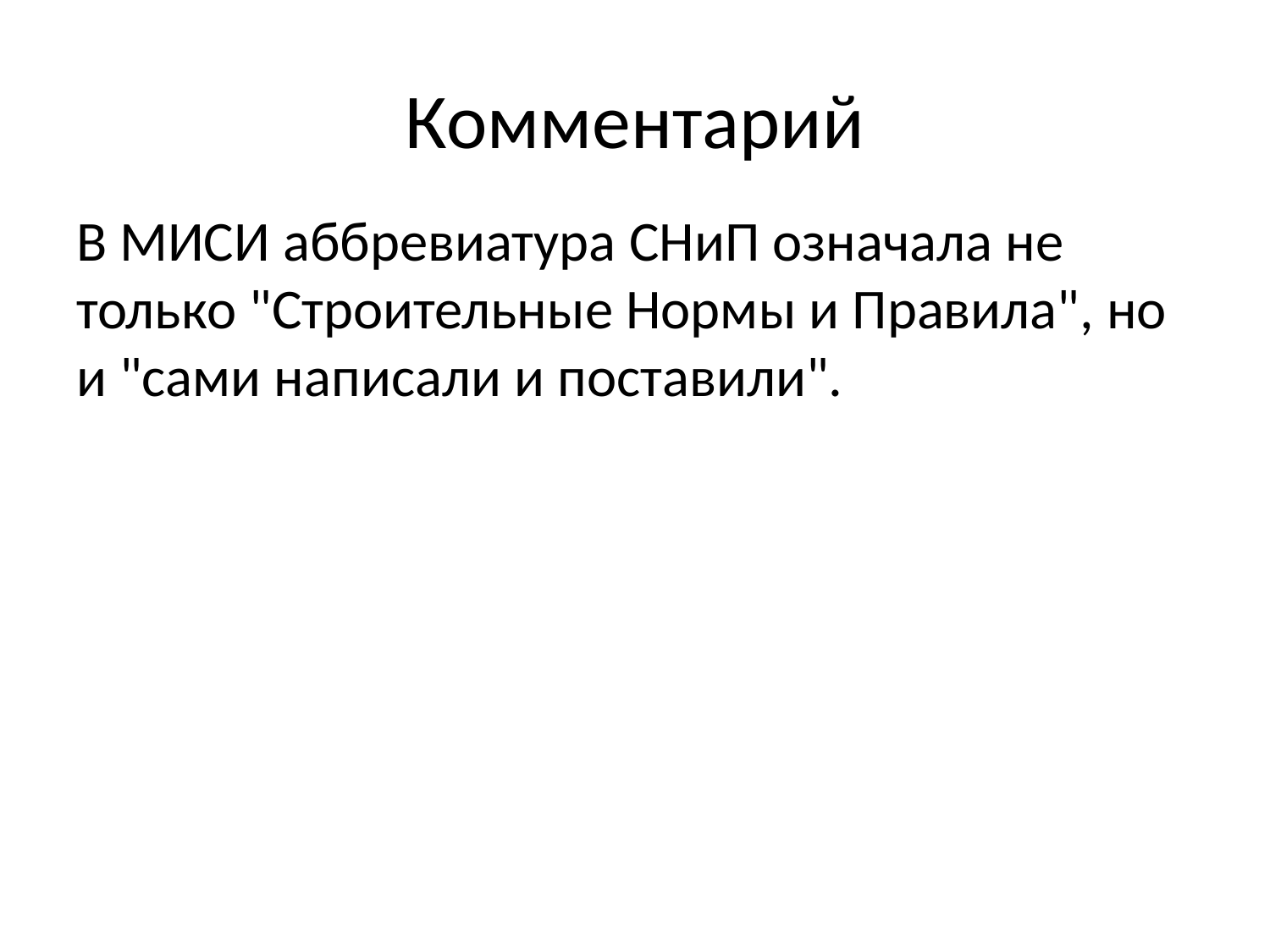

# Комментарий
В МИСИ аббревиатура СНиП означала не только "Строительные Нормы и Правила", но и "сами написали и поставили".